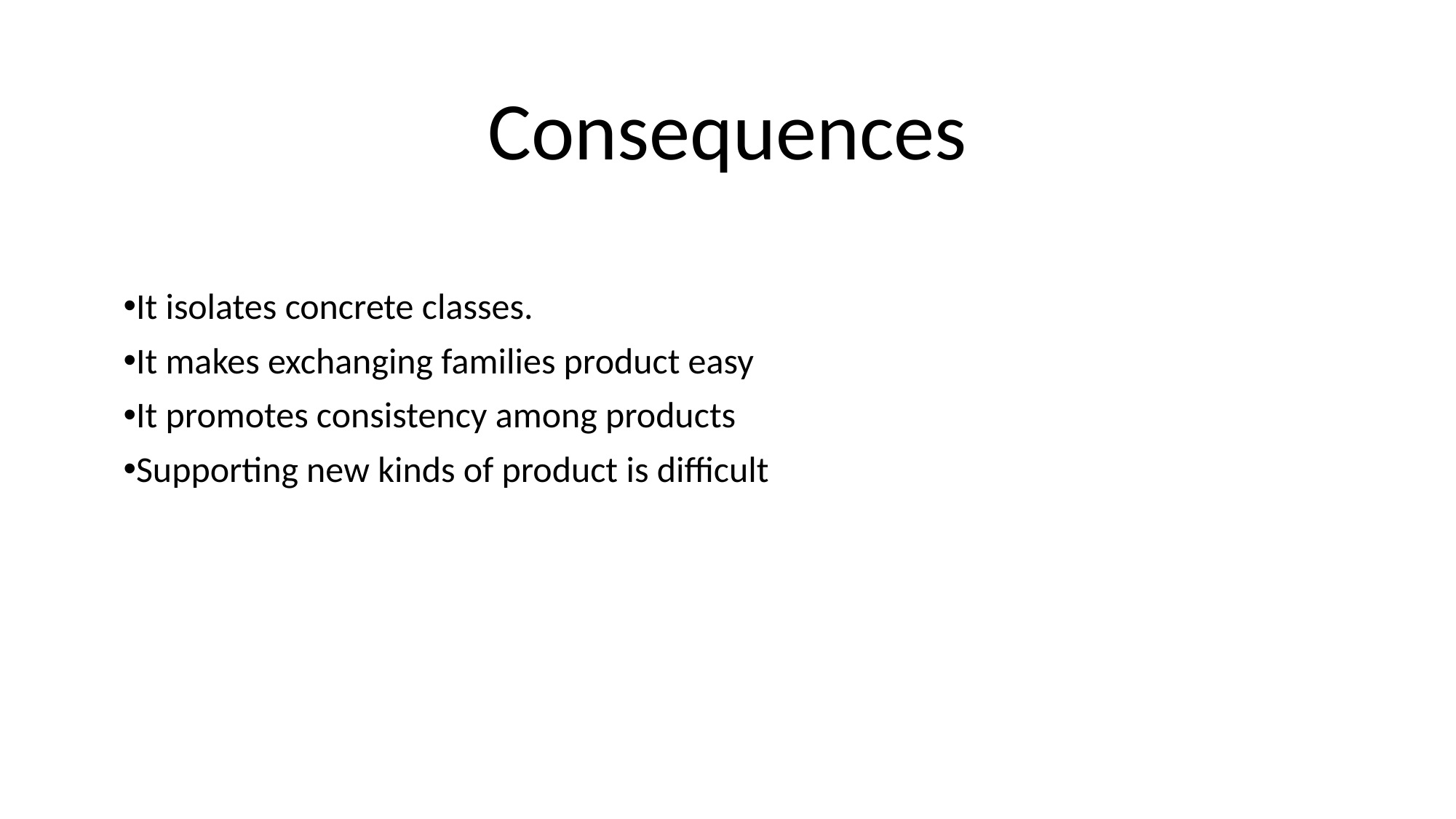

# Consequences
It isolates concrete classes.
It makes exchanging families product easy
It promotes consistency among products
Supporting new kinds of product is difficult